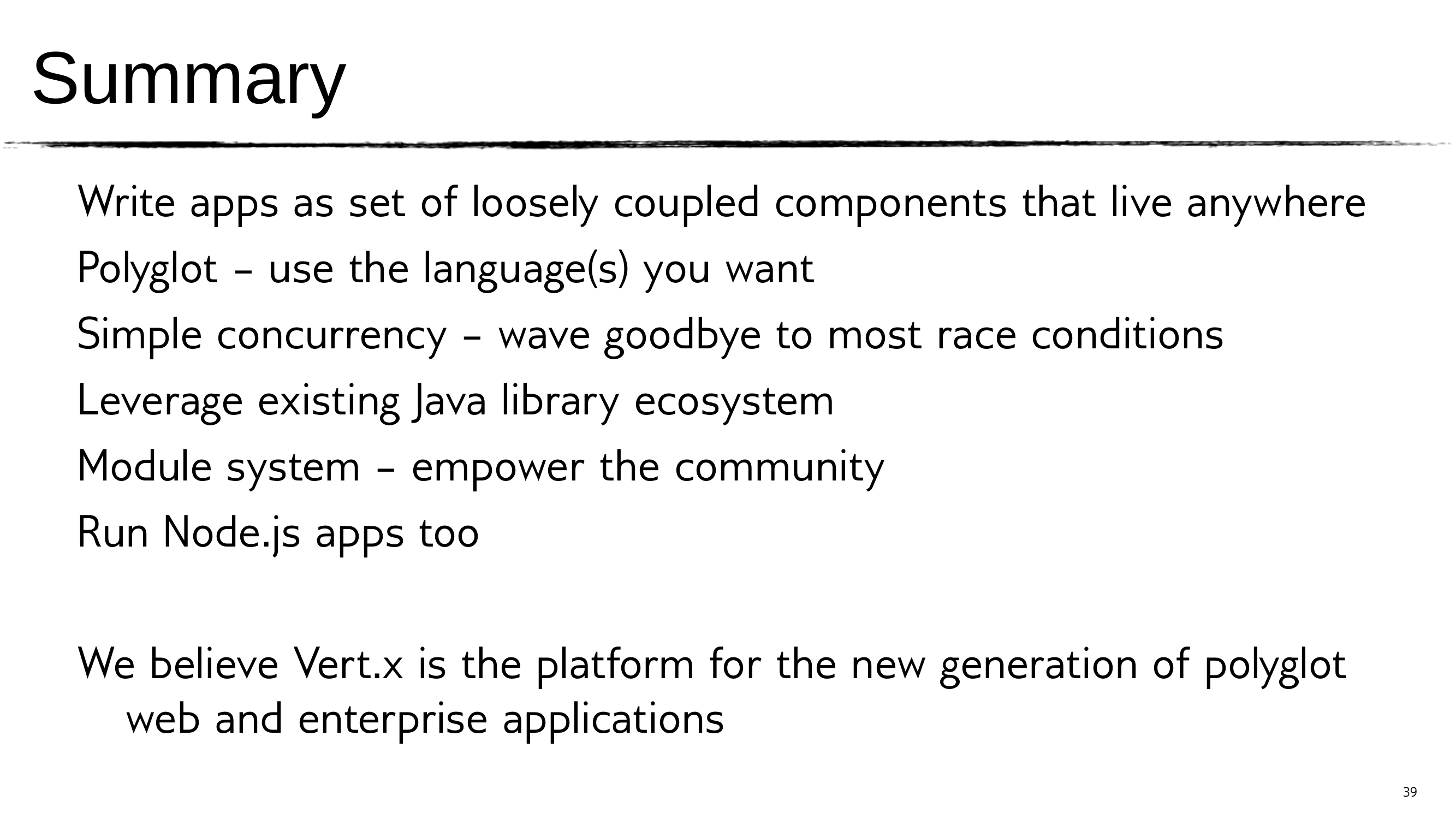

Summary
Write apps as set of loosely coupled components that live anywhere
Polyglot – use the language(s) you want
Simple concurrency – wave goodbye to most race conditions
Leverage existing Java library ecosystem
Module system – empower the community
Run Node.js apps too

We believe Vert.x is the platform for the new generation of polyglot web and enterprise applications

39